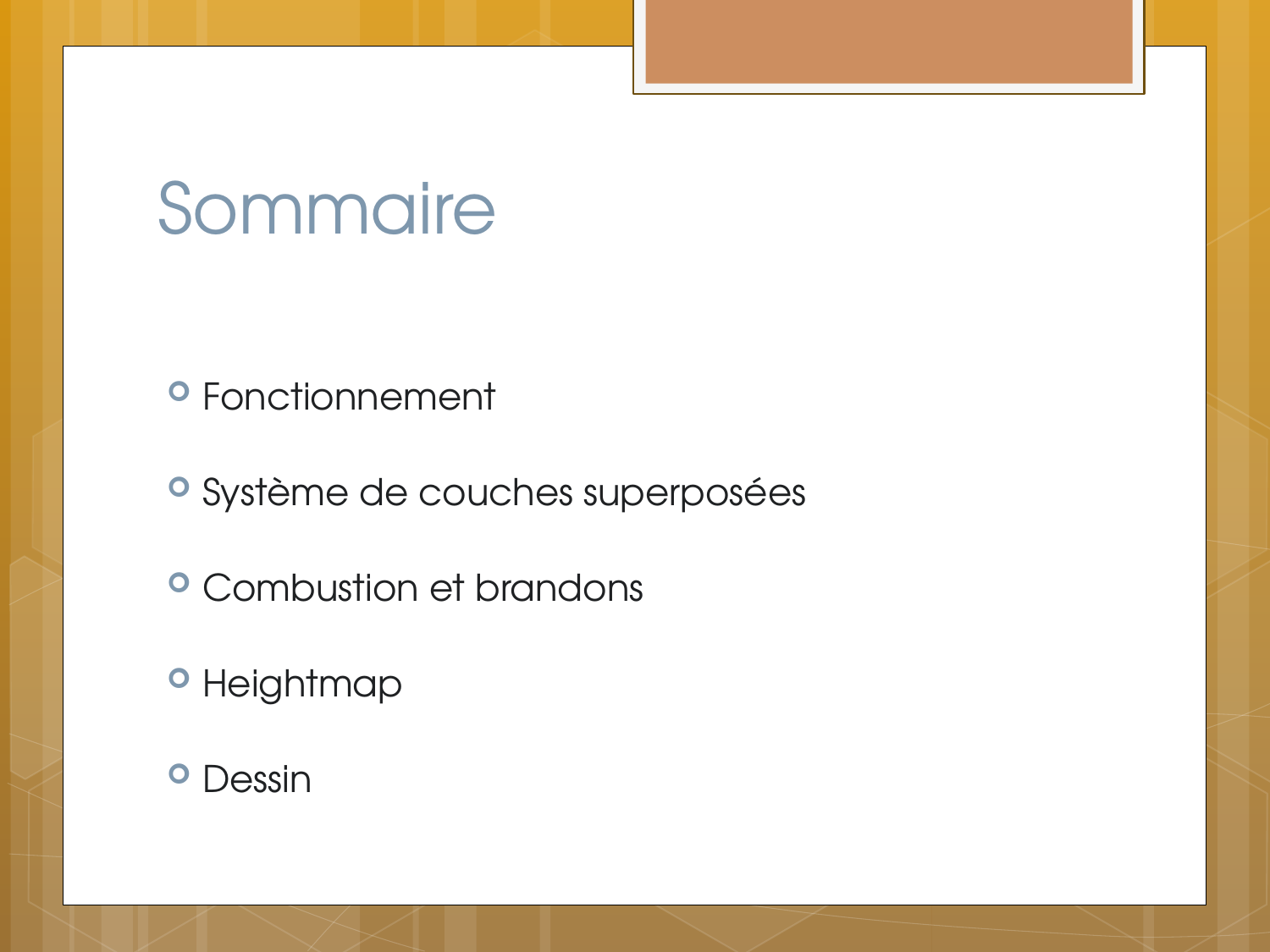

# Sommaire
Fonctionnement
Système de couches superposées
Combustion et brandons
Heightmap
Dessin